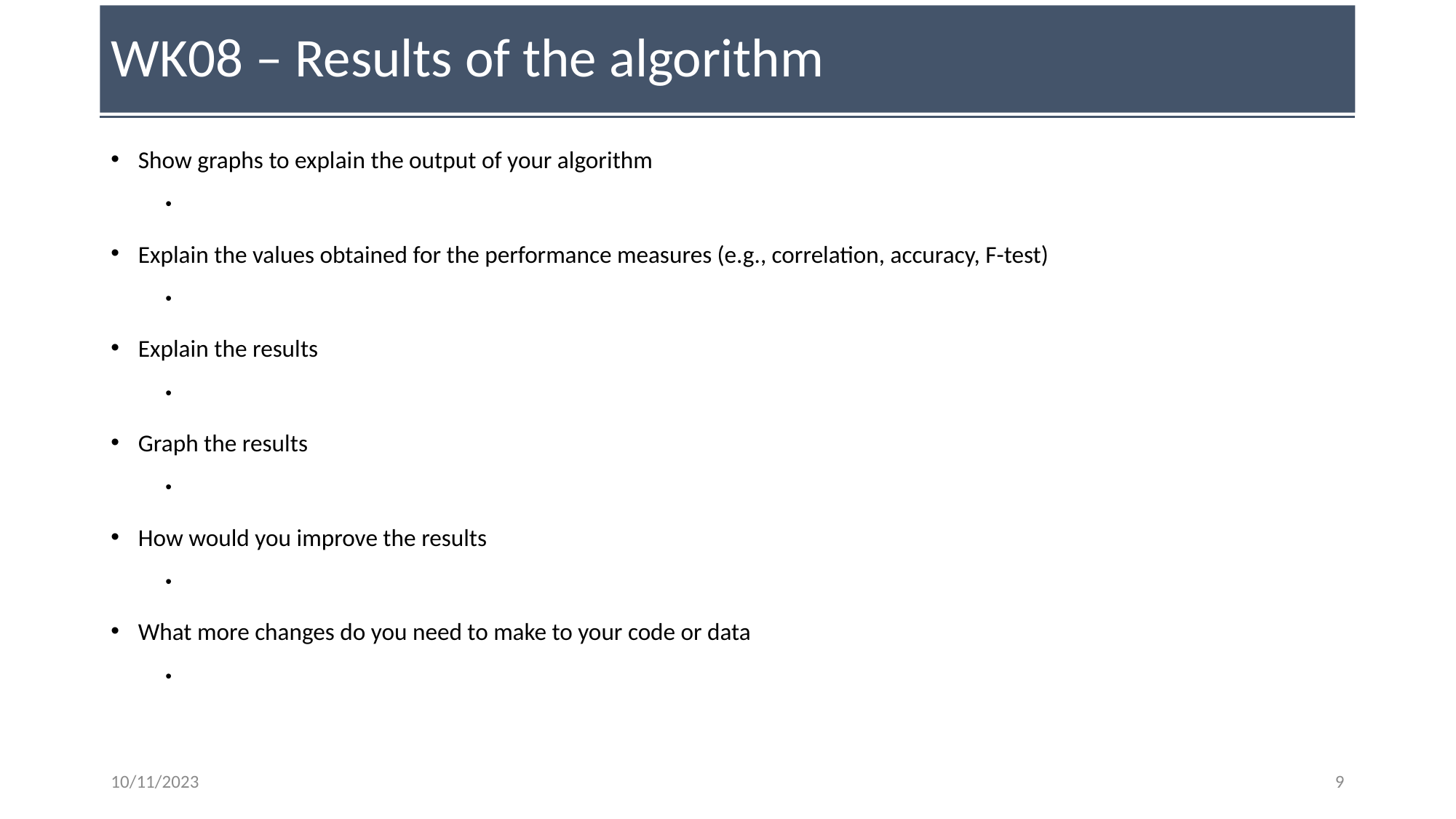

# WK08 – Results of the algorithm
Show graphs to explain the output of your algorithm

Explain the values obtained for the performance measures (e.g., correlation, accuracy, F-test)

Explain the results

Graph the results

How would you improve the results

What more changes do you need to make to your code or data

10/11/2023
9